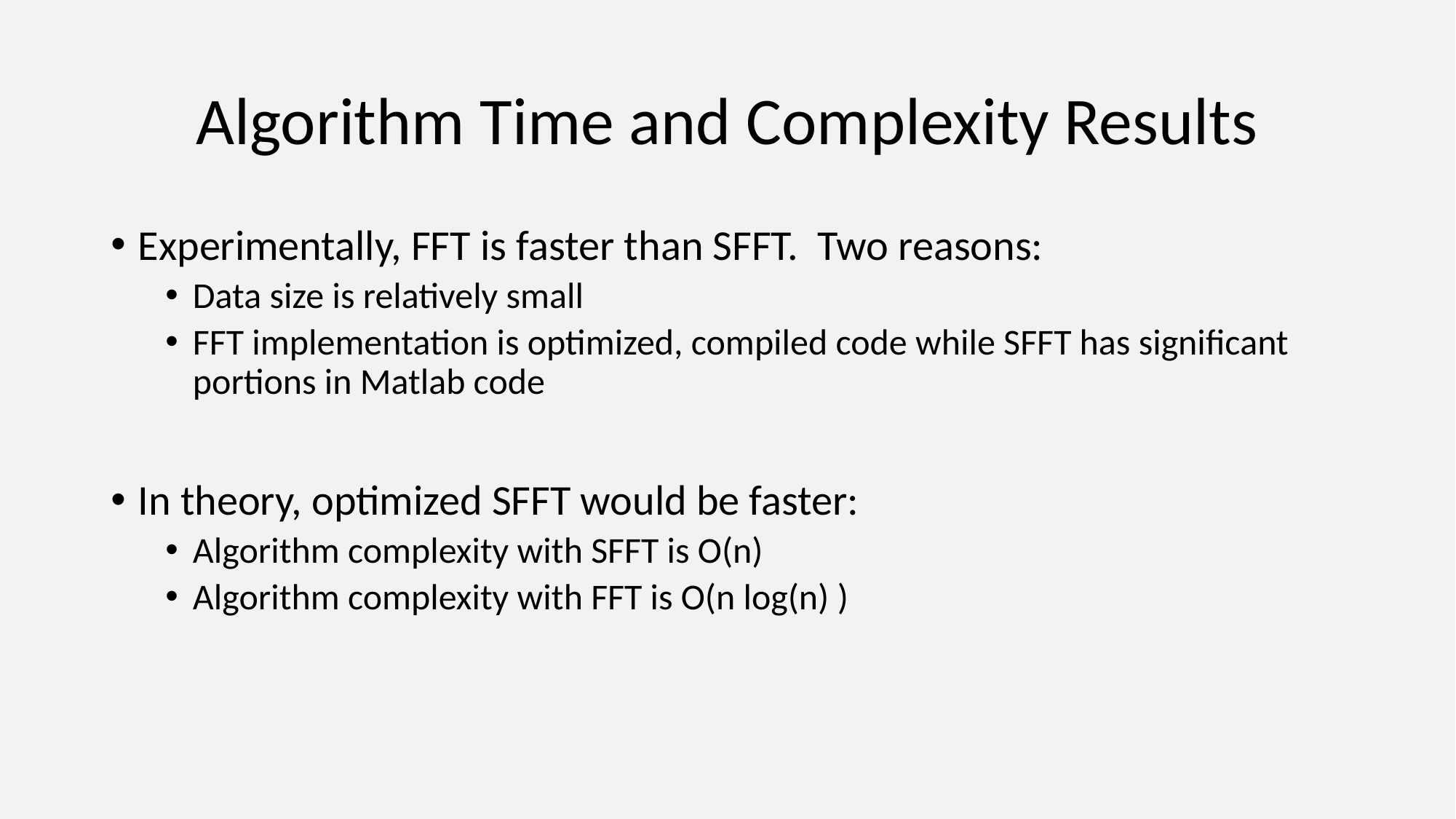

# Algorithm Time and Complexity Results
Experimentally, FFT is faster than SFFT.  Two reasons:
Data size is relatively small
FFT implementation is optimized, compiled code while SFFT has significant portions in Matlab code

In theory, optimized SFFT would be faster:
Algorithm complexity with SFFT is O(n)
Algorithm complexity with FFT is O(n log(n) )